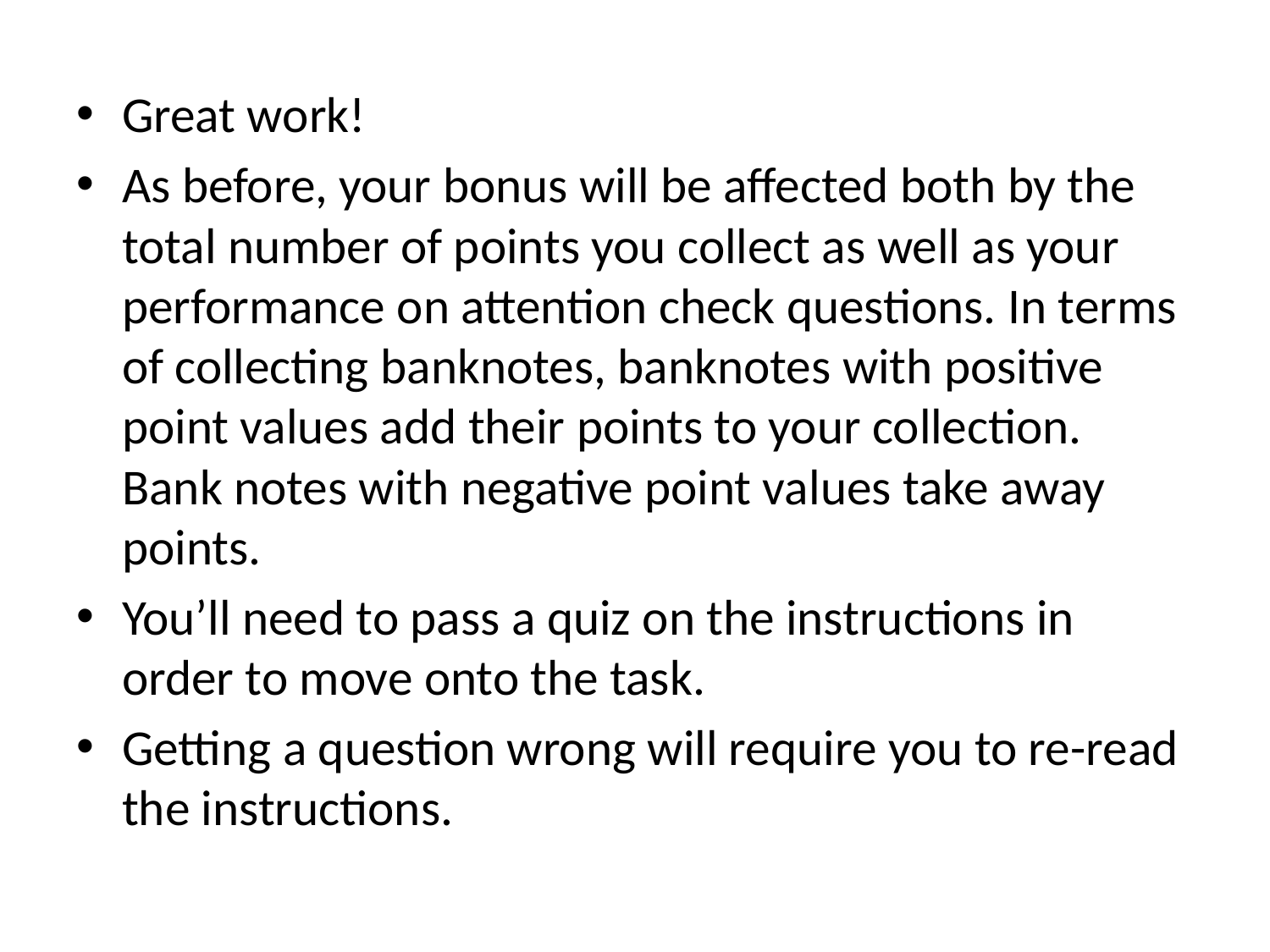

Great work!
As before, your bonus will be affected both by the total number of points you collect as well as your performance on attention check questions. In terms of collecting banknotes, banknotes with positive point values add their points to your collection. Bank notes with negative point values take away points.
You’ll need to pass a quiz on the instructions in order to move onto the task.
Getting a question wrong will require you to re-read the instructions.